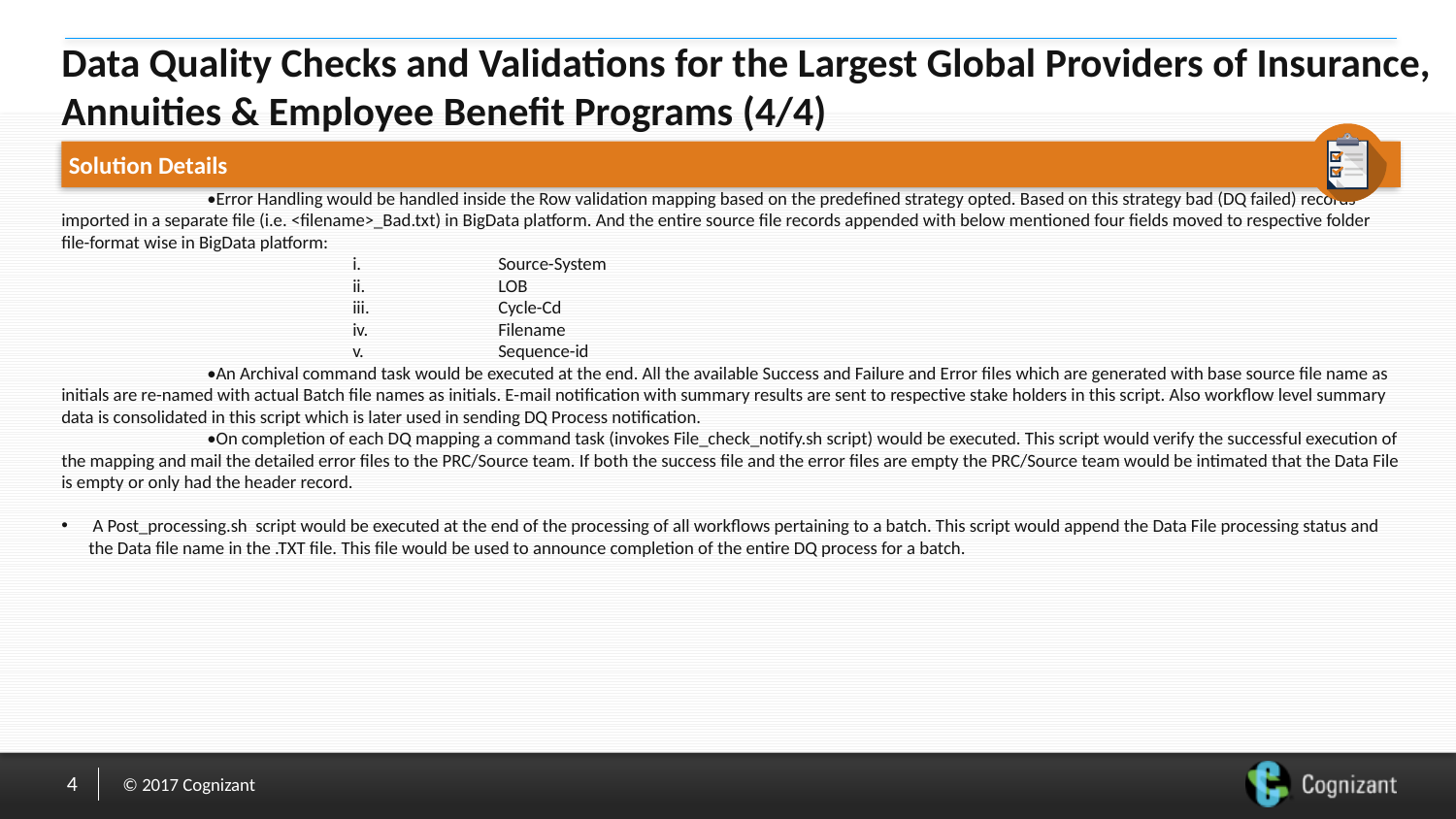

# Data Quality Checks and Validations for the Largest Global Providers of Insurance, Annuities & Employee Benefit Programs (4/4)

Solution Details
	•Error Handling would be handled inside the Row validation mapping based on the predefined strategy opted. Based on this strategy bad (DQ failed) records  imported in a separate file (i.e. <filename>_Bad.txt) in BigData platform. And the entire source file records appended with below mentioned four fields moved to respective folder file-format wise in BigData platform:
		i.	Source-System
		ii.	LOB
		iii.	Cycle-Cd
		iv.	Filename
		v.	Sequence-id
	•An Archival command task would be executed at the end. All the available Success and Failure and Error files which are generated with base source file name as initials are re-named with actual Batch file names as initials. E-mail notification with summary results are sent to respective stake holders in this script. Also workflow level summary data is consolidated in this script which is later used in sending DQ Process notification.
	•On completion of each DQ mapping a command task (invokes File_check_notify.sh script) would be executed. This script would verify the successful execution of the mapping and mail the detailed error files to the PRC/Source team. If both the success file and the error files are empty the PRC/Source team would be intimated that the Data File is empty or only had the header record.

 A Post_processing.sh  script would be executed at the end of the processing of all workflows pertaining to a batch. This script would append the Data File processing status and the Data file name in the .TXT file. This file would be used to announce completion of the entire DQ process for a batch.

4